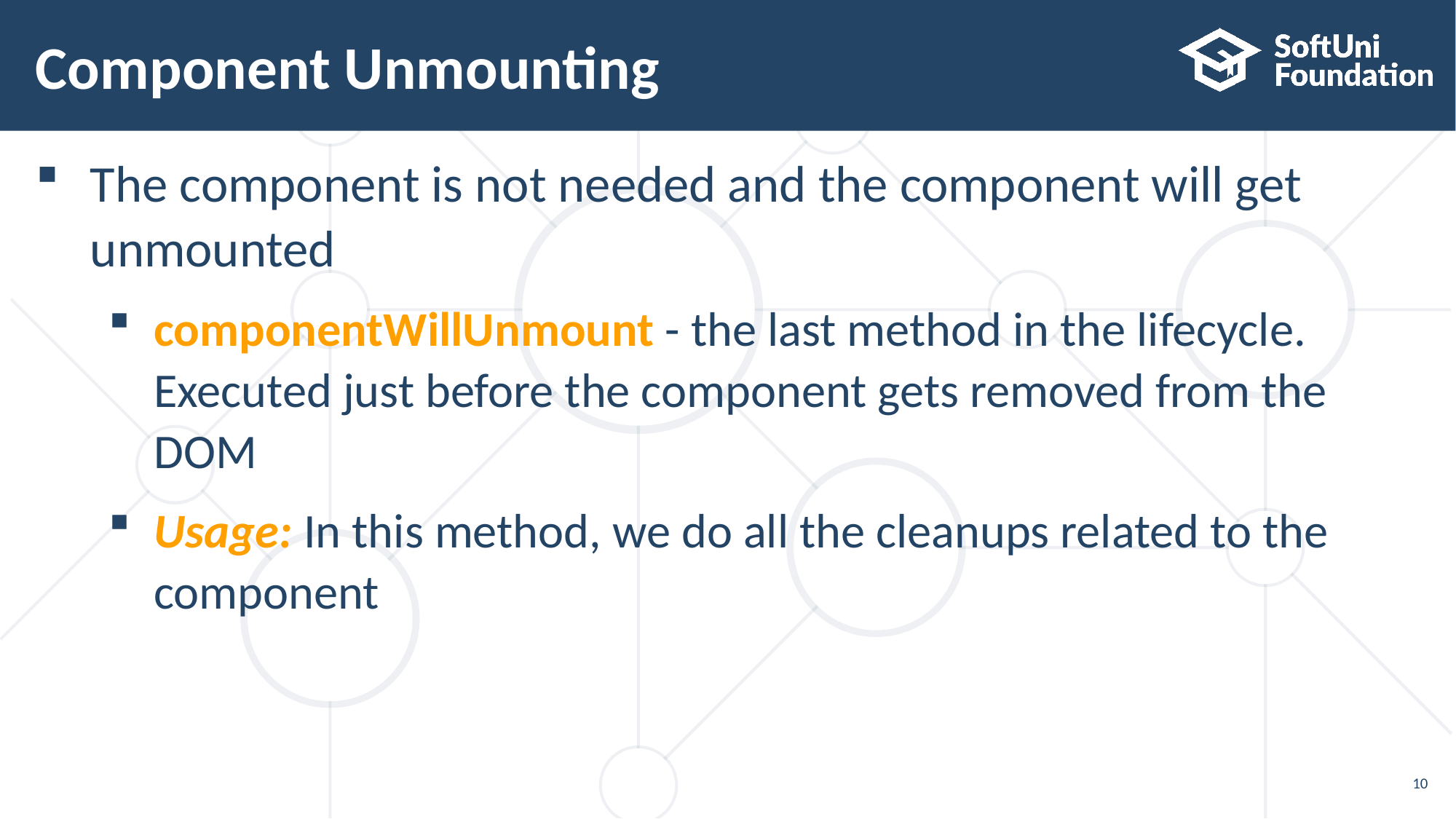

# Component Unmounting
The component is not needed and the component will get
unmounted
componentWillUnmount - the last method in the lifecycle.
Executed just before the component gets removed from the
DOM
Usage: In this method, we do all the cleanups related to the component
10